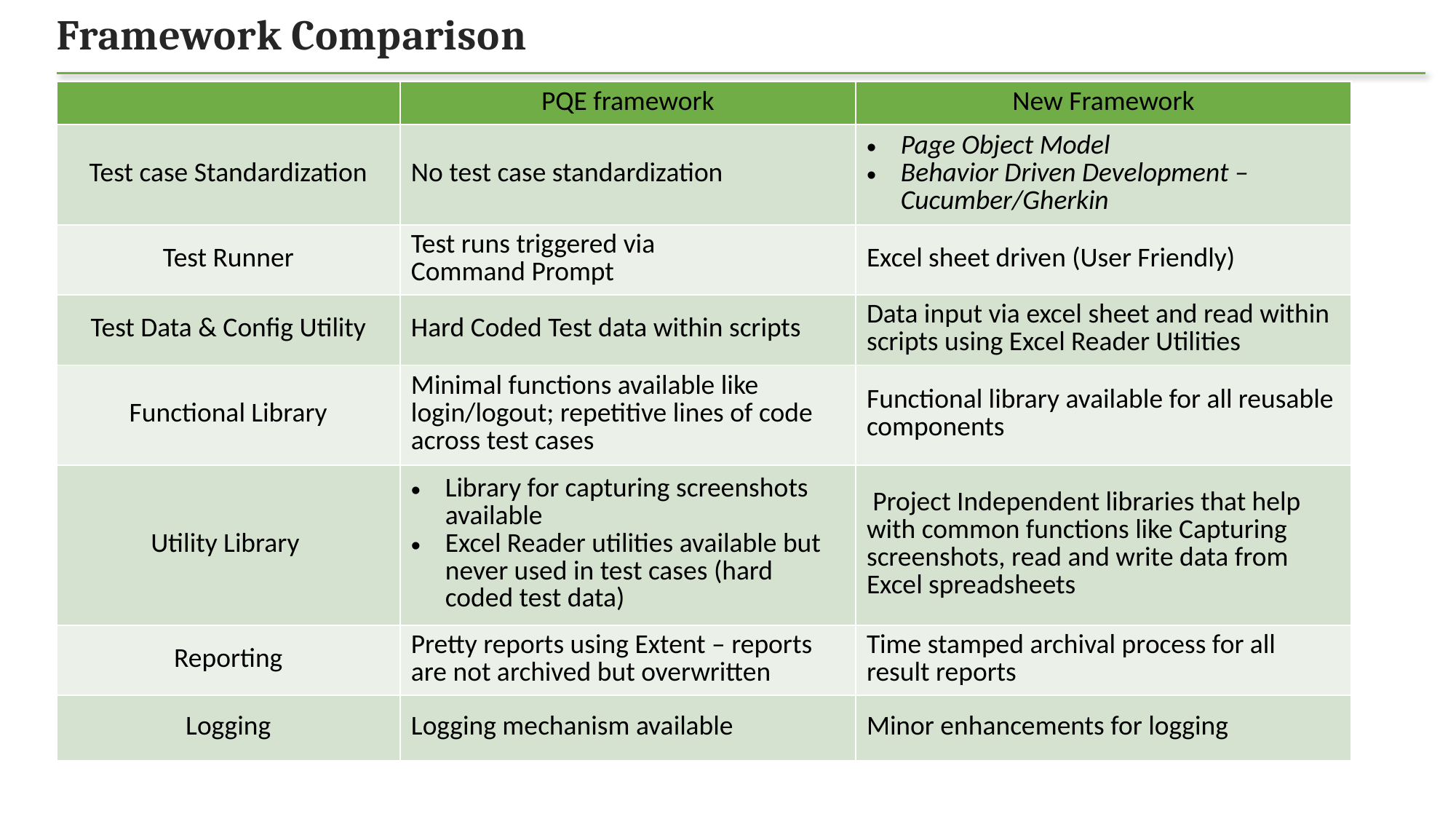

# Framework Comparison
|  | PQE framework | New Framework |
| --- | --- | --- |
| Test case Standardization | No test case standardization | Page Object Model Behavior Driven Development – Cucumber/Gherkin |
| Test Runner | Test runs triggered via Command Prompt | Excel sheet driven (User Friendly) |
| Test Data & Config Utility | Hard Coded Test data within scripts | Data input via excel sheet and read within scripts using Excel Reader Utilities |
| Functional Library | Minimal functions available like login/logout; repetitive lines of code across test cases | Functional library available for all reusable components |
| Utility Library | Library for capturing screenshots available Excel Reader utilities available but never used in test cases (hard coded test data) | Project Independent libraries that help with common functions like Capturing screenshots, read and write data from Excel spreadsheets |
| Reporting | Pretty reports using Extent – reports are not archived but overwritten | Time stamped archival process for all result reports |
| Logging | Logging mechanism available | Minor enhancements for logging |